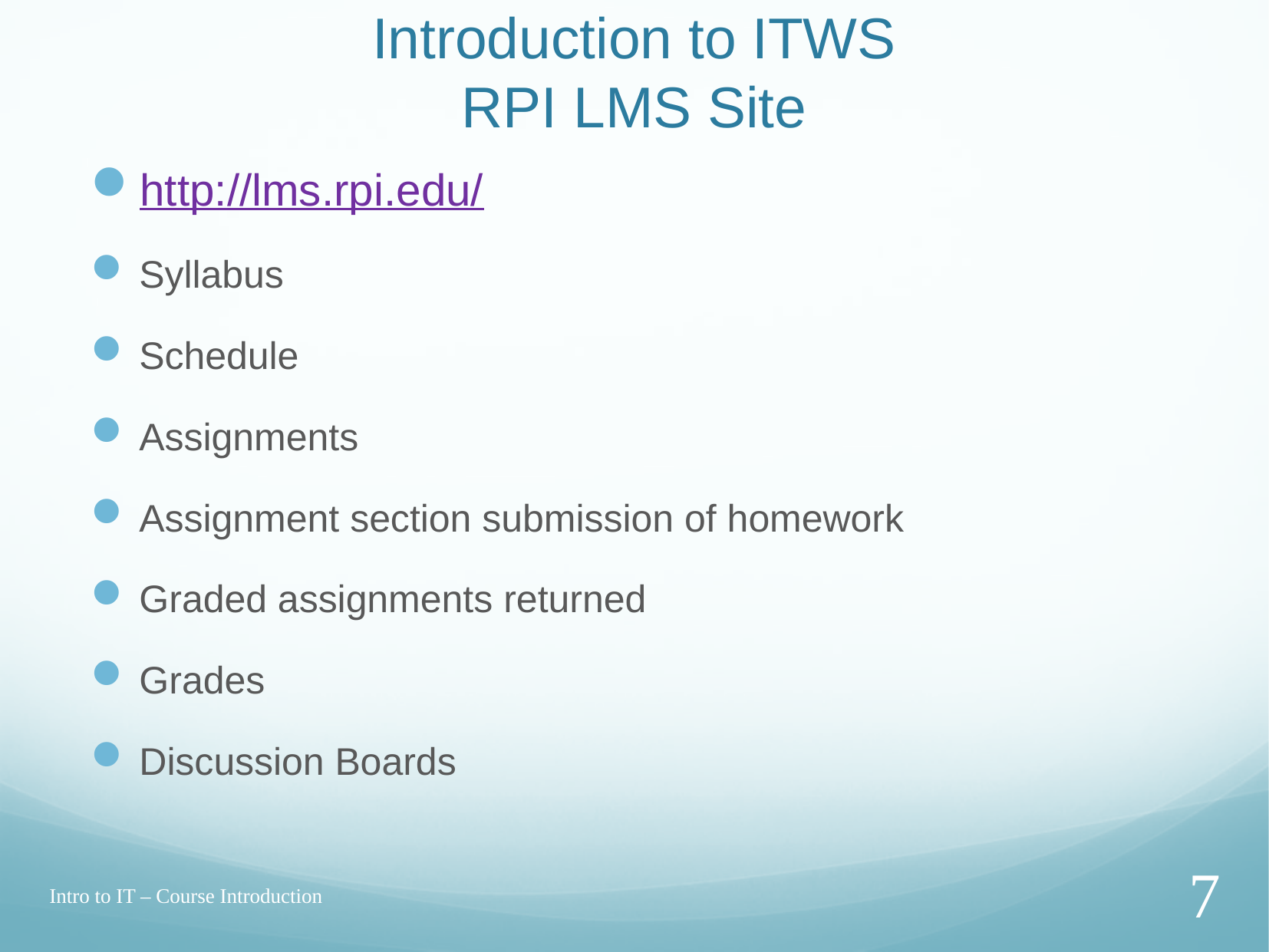

# Introduction to ITWS RPI LMS Site
http://lms.rpi.edu/
Syllabus
Schedule
Assignments
Assignment section submission of homework
Graded assignments returned
Grades
Discussion Boards
Intro to IT – Course Introduction
7